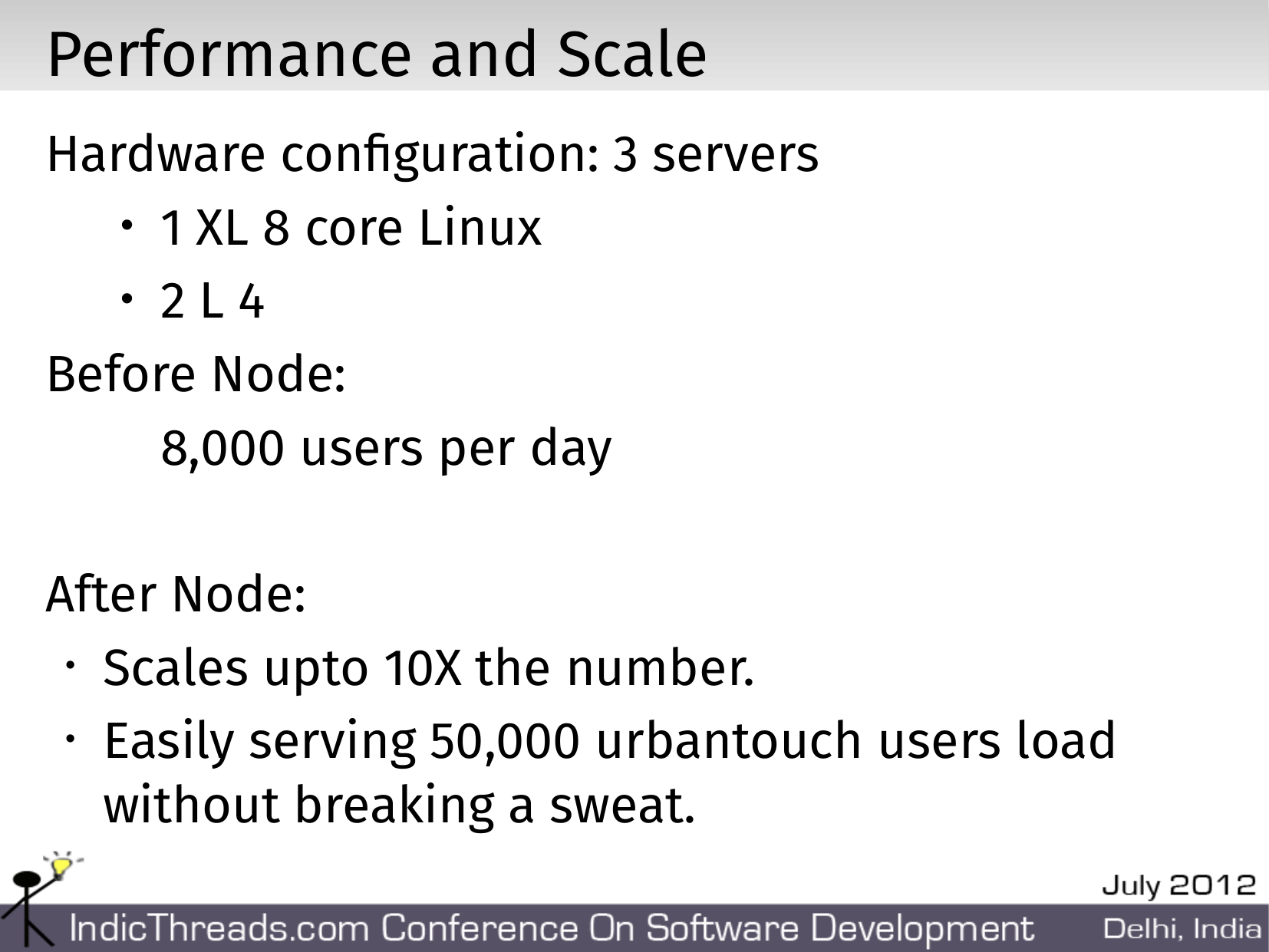

# Performance and Scale
Hardware configuration: 3 servers
1 XL 8 core Linux
2 L 4
Before Node:
	8,000 users per day

After Node:
Scales upto 10X the number.
Easily serving 50,000 urbantouch users load without breaking a sweat.